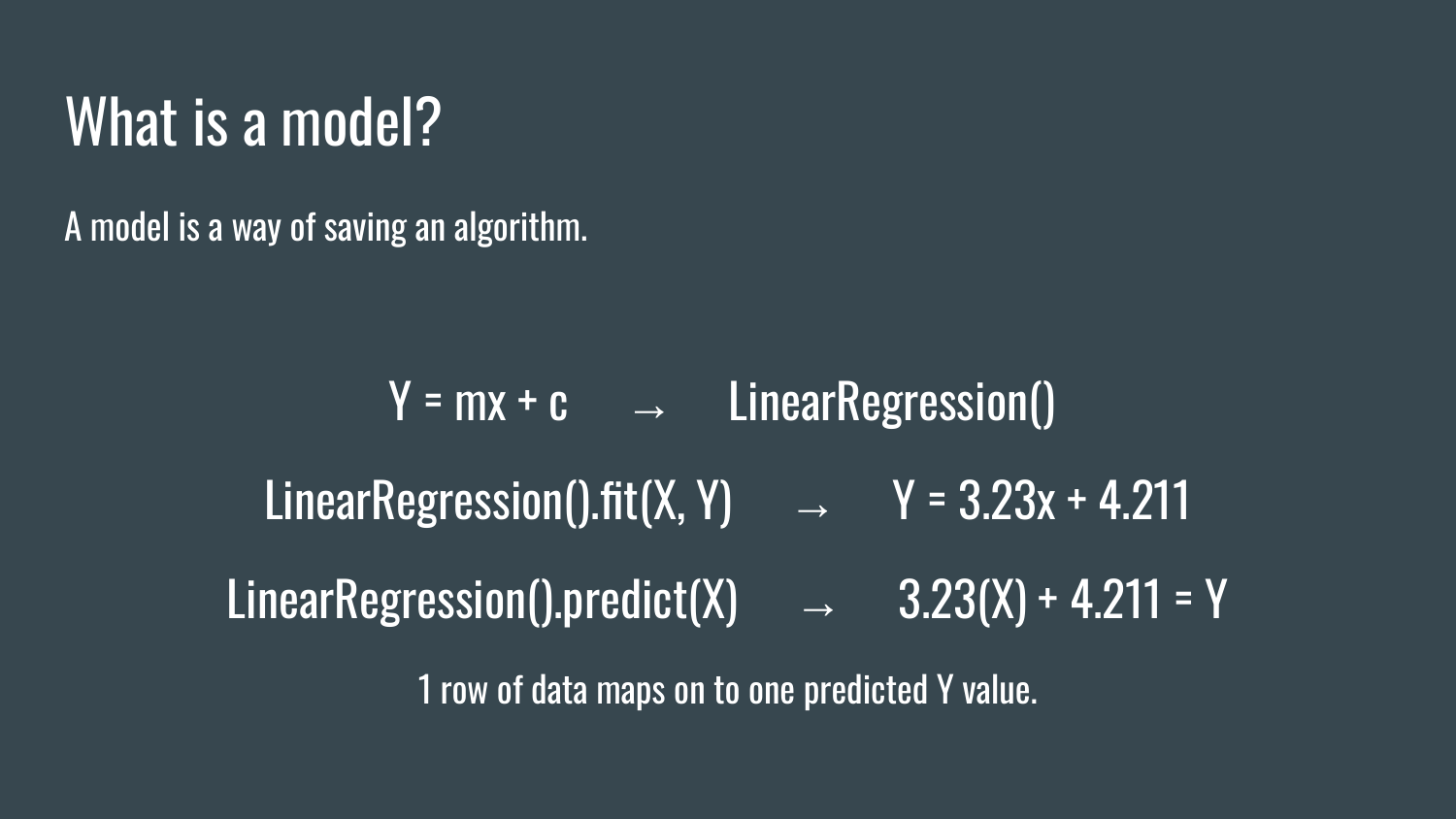

# What is a model?
A model is a way of saving an algorithm.

Y = mx + c     →     LinearRegression()
LinearRegression().fit(X, Y)     →     Y = 3.23x + 4.211
LinearRegression().predict(X)     →     3.23(X) + 4.211 = Y
1 row of data maps on to one predicted Y value.